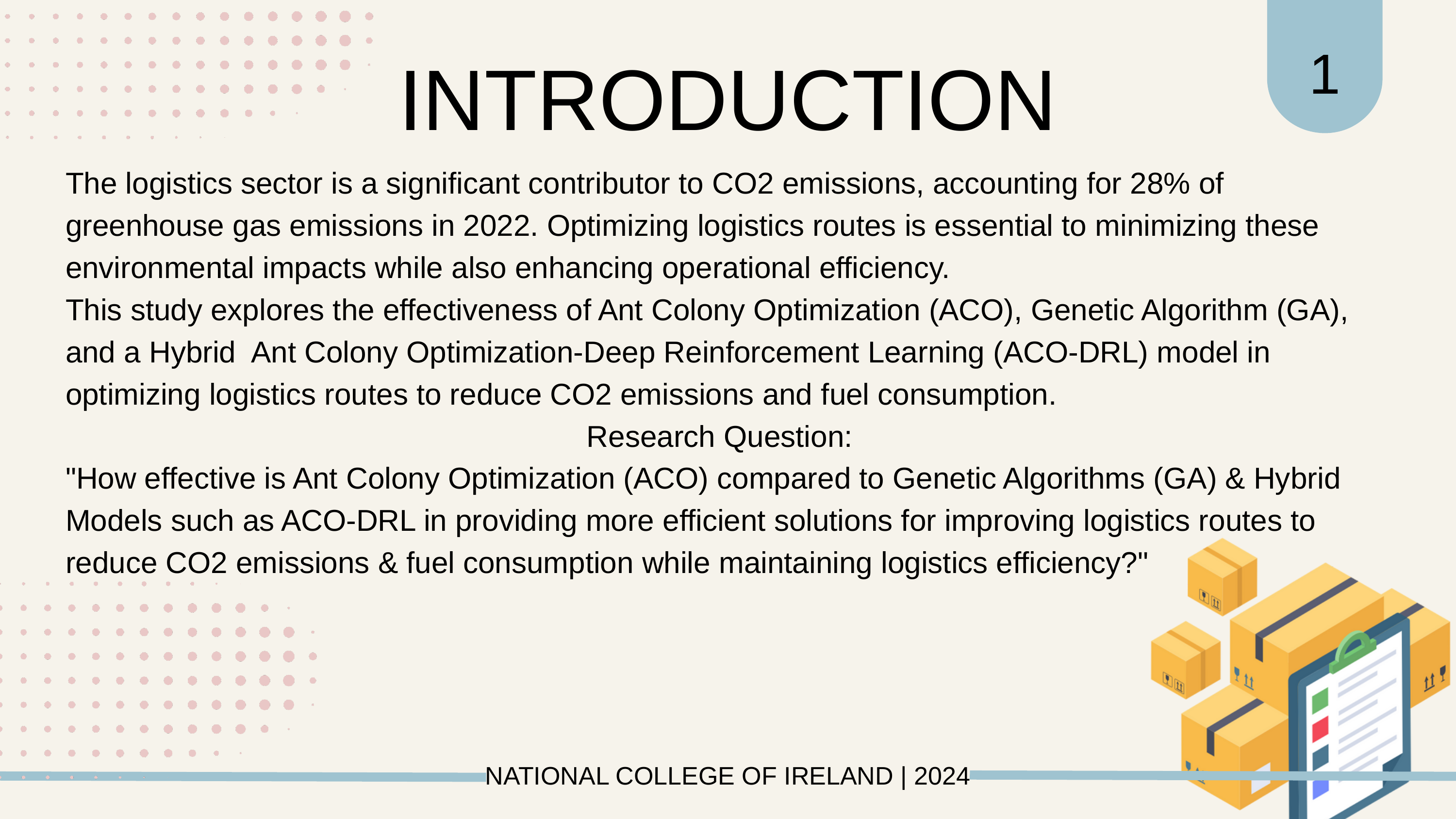

1

INTRODUCTION
The logistics sector is a significant contributor to CO2 emissions, accounting for 28% of greenhouse gas emissions in 2022. Optimizing logistics routes is essential to minimizing these environmental impacts while also enhancing operational efficiency.
This study explores the effectiveness of Ant Colony Optimization (ACO), Genetic Algorithm (GA), and a Hybrid  Ant Colony Optimization-Deep Reinforcement Learning (ACO-DRL) model in optimizing logistics routes to reduce CO2 emissions and fuel consumption.
Research Question:
"How effective is Ant Colony Optimization (ACO) compared to Genetic Algorithms (GA) & Hybrid Models such as ACO-DRL in providing more efficient solutions for improving logistics routes to reduce CO2 emissions & fuel consumption while maintaining logistics efficiency?"

NATIONAL COLLEGE OF IRELAND | 2024